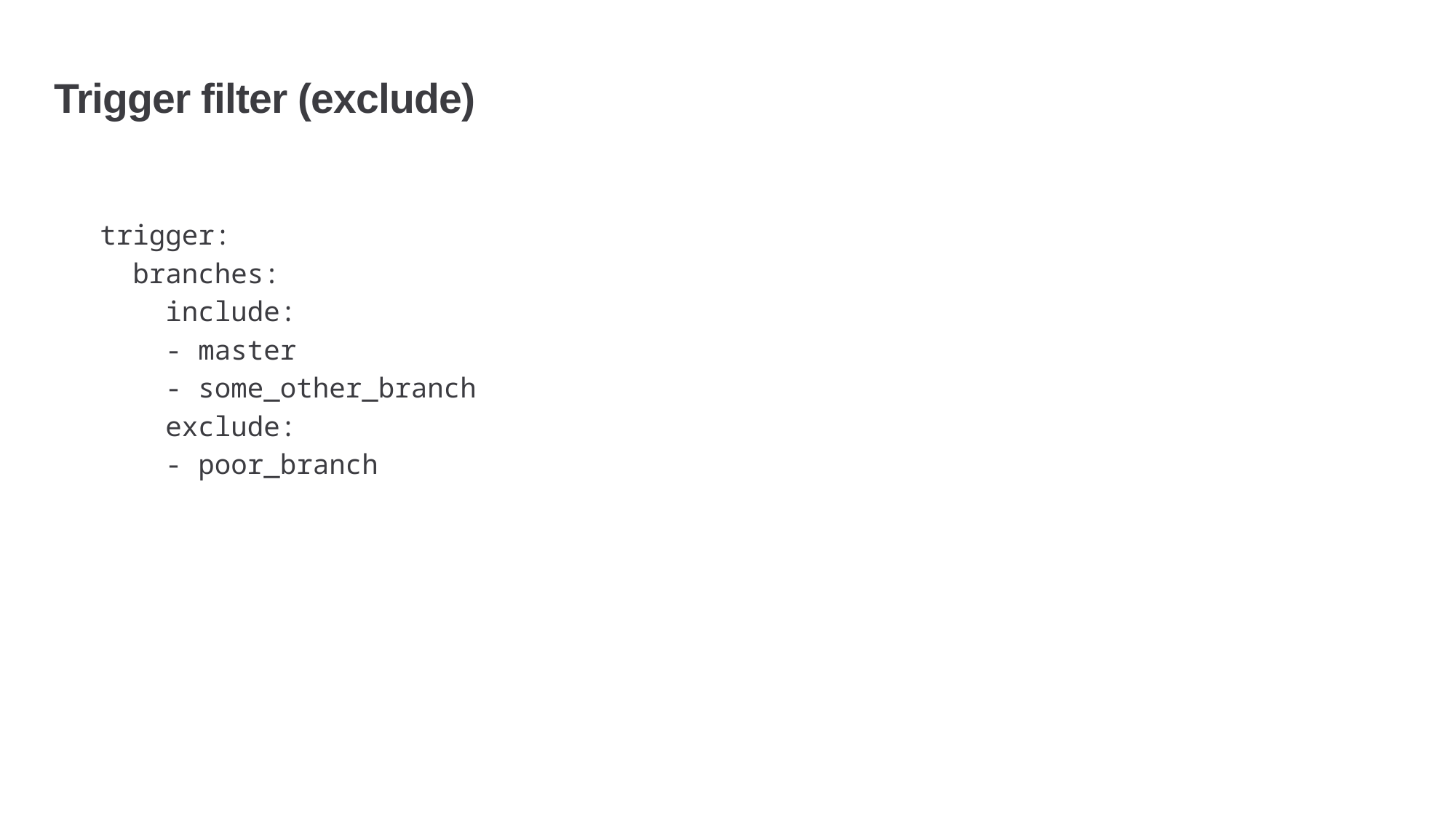

# Trigger filter (exclude)
trigger:
  branches:
    include:
    - master
    - some_other_branch
    exclude:
    - poor_branch